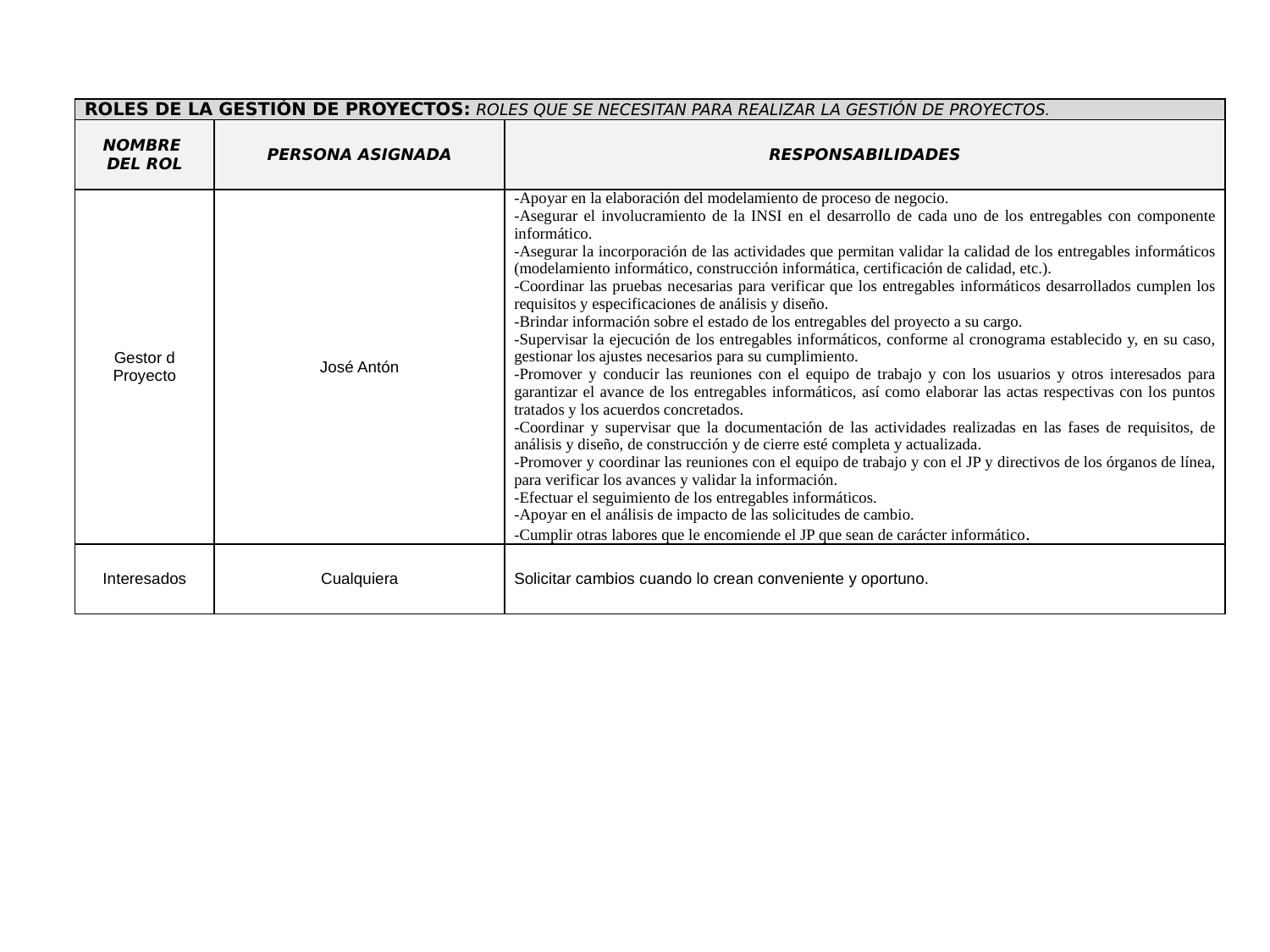

| Roles de la Gestión de Proyectos: Roles que se necesitan para realizar la gestión de Proyectos. |  |  |
| --- | --- | --- |
| Nombre del Rol | Persona Asignada | Responsabilidades |
| Gestor d Proyecto | José Antón | -Apoyar en la elaboración del modelamiento de proceso de negocio. -Asegurar el involucramiento de la INSI en el desarrollo de cada uno de los entregables con componente informático. -Asegurar la incorporación de las actividades que permitan validar la calidad de los entregables informáticos (modelamiento informático, construcción informática, certificación de calidad, etc.). -Coordinar las pruebas necesarias para verificar que los entregables informáticos desarrollados cumplen los requisitos y especificaciones de análisis y diseño. -Brindar información sobre el estado de los entregables del proyecto a su cargo. -Supervisar la ejecución de los entregables informáticos, conforme al cronograma establecido y, en su caso, gestionar los ajustes necesarios para su cumplimiento. -Promover y conducir las reuniones con el equipo de trabajo y con los usuarios y otros interesados para garantizar el avance de los entregables informáticos, así como elaborar las actas respectivas con los puntos tratados y los acuerdos concretados. -Coordinar y supervisar que la documentación de las actividades realizadas en las fases de requisitos, de análisis y diseño, de construcción y de cierre esté completa y actualizada. -Promover y coordinar las reuniones con el equipo de trabajo y con el JP y directivos de los órganos de línea, para verificar los avances y validar la información. -Efectuar el seguimiento de los entregables informáticos. -Apoyar en el análisis de impacto de las solicitudes de cambio. -Cumplir otras labores que le encomiende el JP que sean de carácter informático. |
| Interesados | Cualquiera | Solicitar cambios cuando lo crean conveniente y oportuno. |